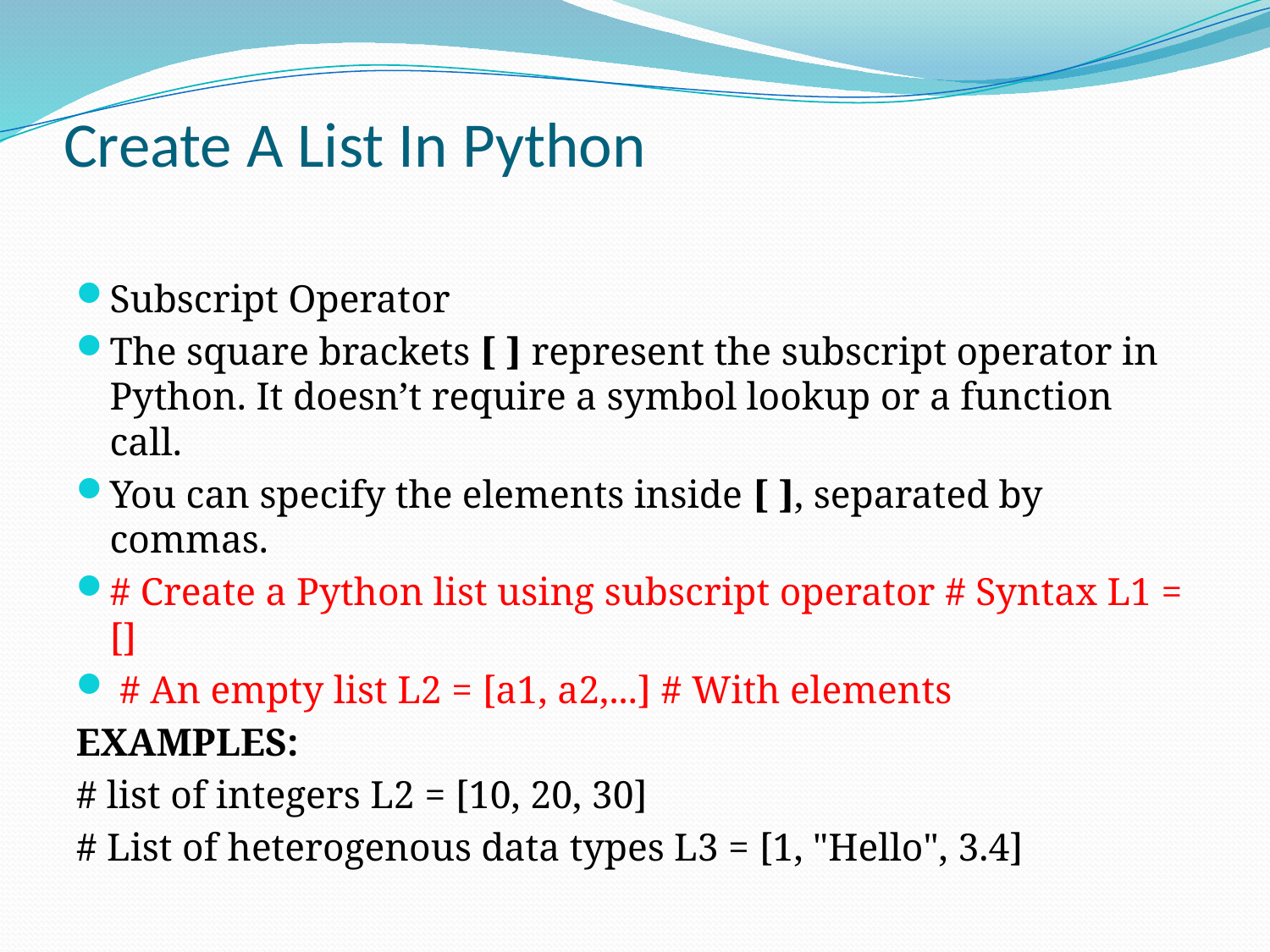

# Create A List In Python
Subscript Operator
The square brackets [ ] represent the subscript operator in Python. It doesn’t require a symbol lookup or a function call.
You can specify the elements inside [ ], separated by commas.
# Create a Python list using subscript operator # Syntax L1 = []
 # An empty list L2 = [a1, a2,...] # With elements
EXAMPLES:
# list of integers L2 = [10, 20, 30]
# List of heterogenous data types L3 = [1, "Hello", 3.4]